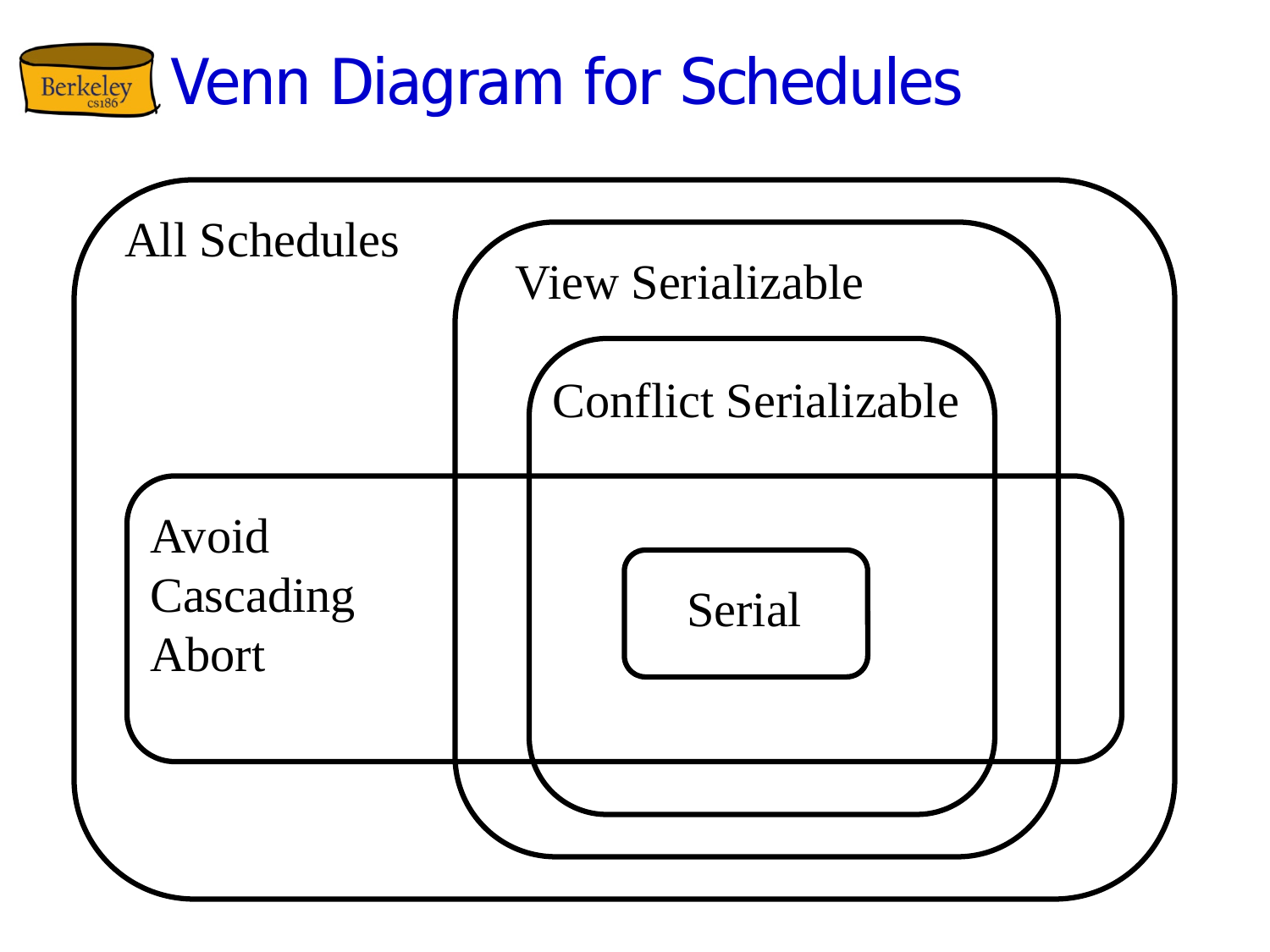

# Venn Diagram for Schedules

All Schedules

View Serializable

Conflict Serializable

Avoid Cascading Abort

Serial